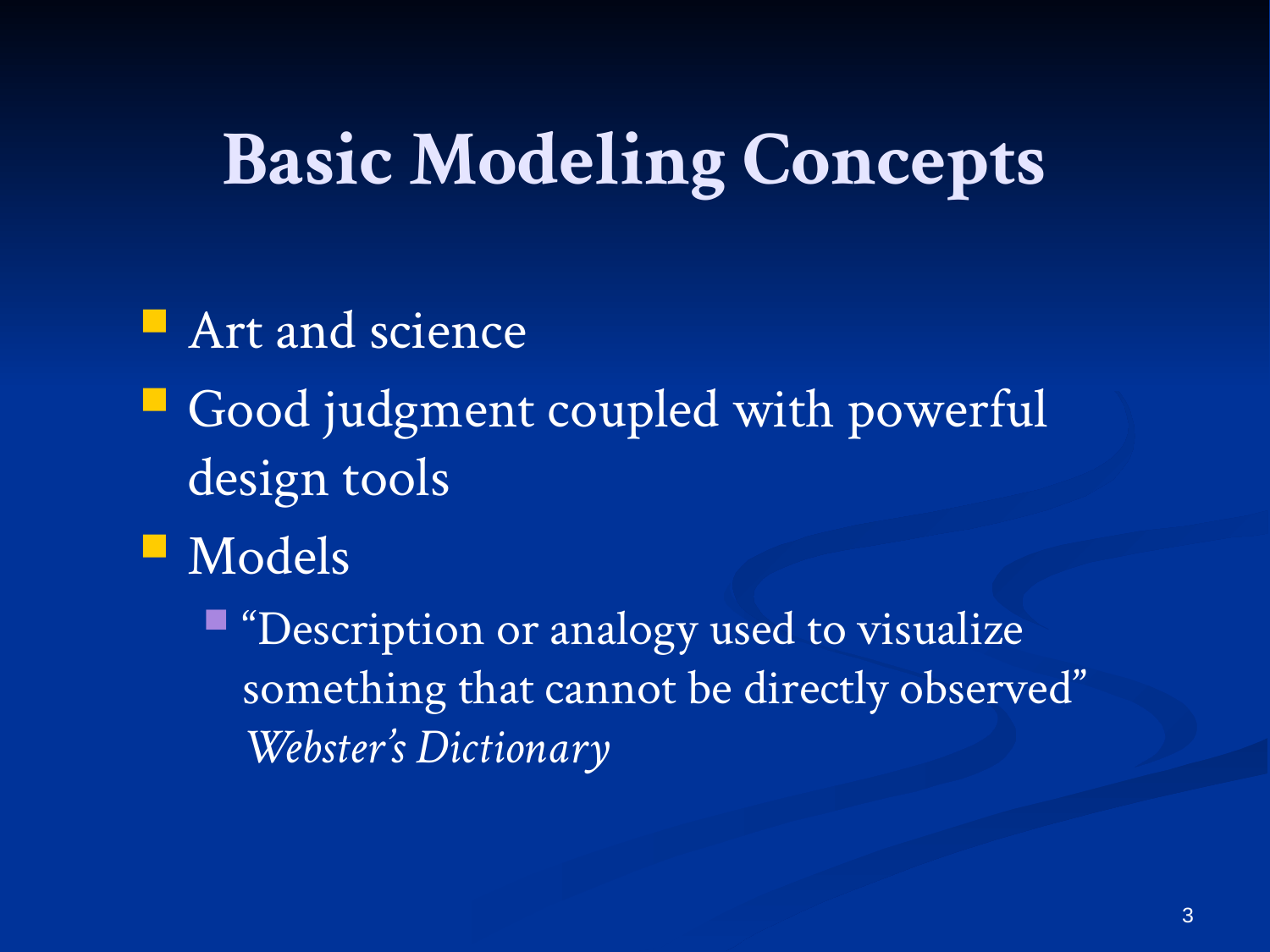

# Basic Modeling Concepts
Art and science
Good judgment coupled with powerful design tools
Models
“Description or analogy used to visualize something that cannot be directly observed”  Webster’s Dictionary
3